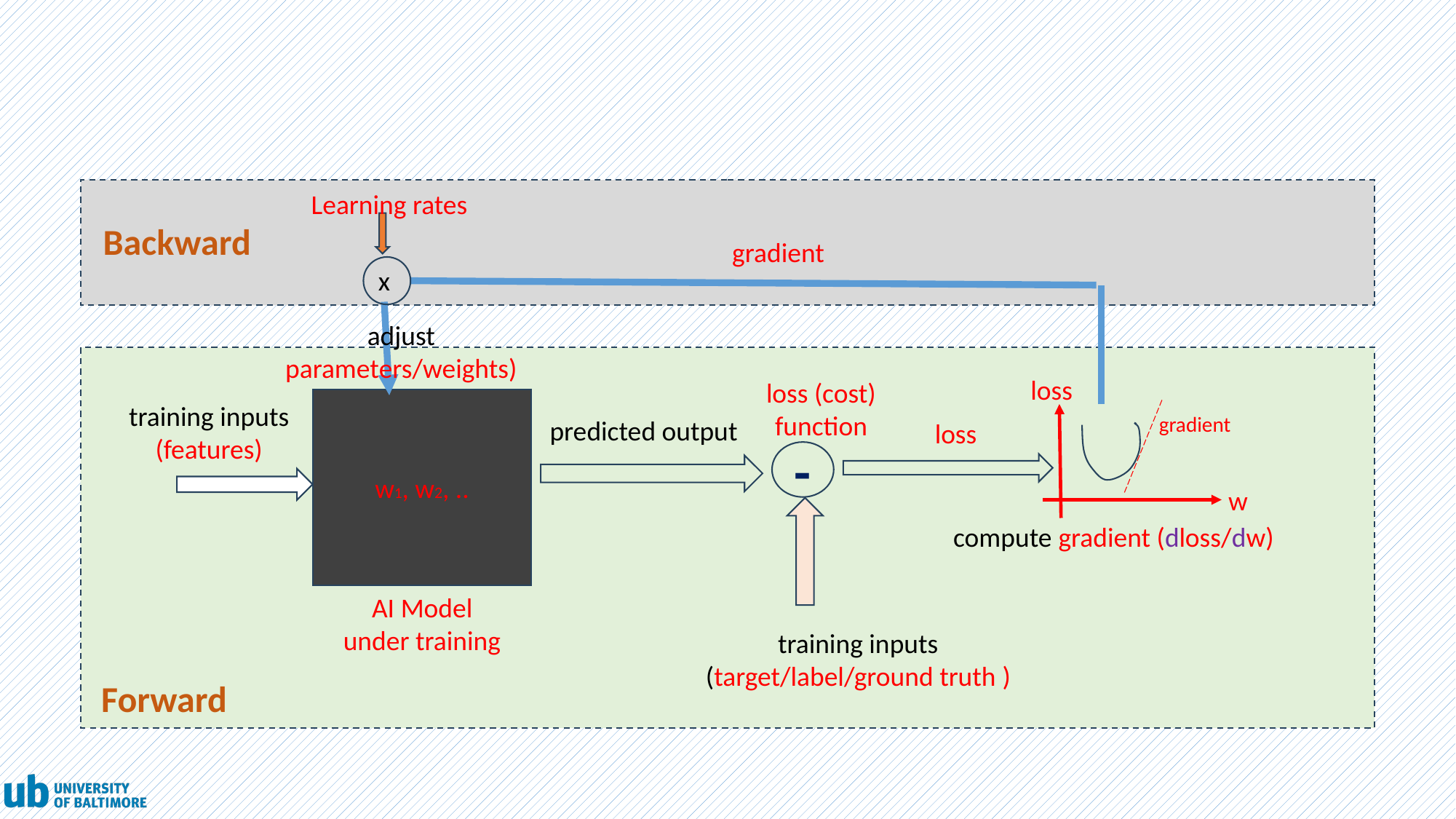

Learning rates
Backward

gradient

x
adjust parameters/weights)

loss
loss (cost) function
w1, w2, ..
training inputs (features)
gradient
predicted output
loss

-

w
compute gradient (dloss/dw)

AI Model under training
training inputs (target/label/ground truth )
Forward